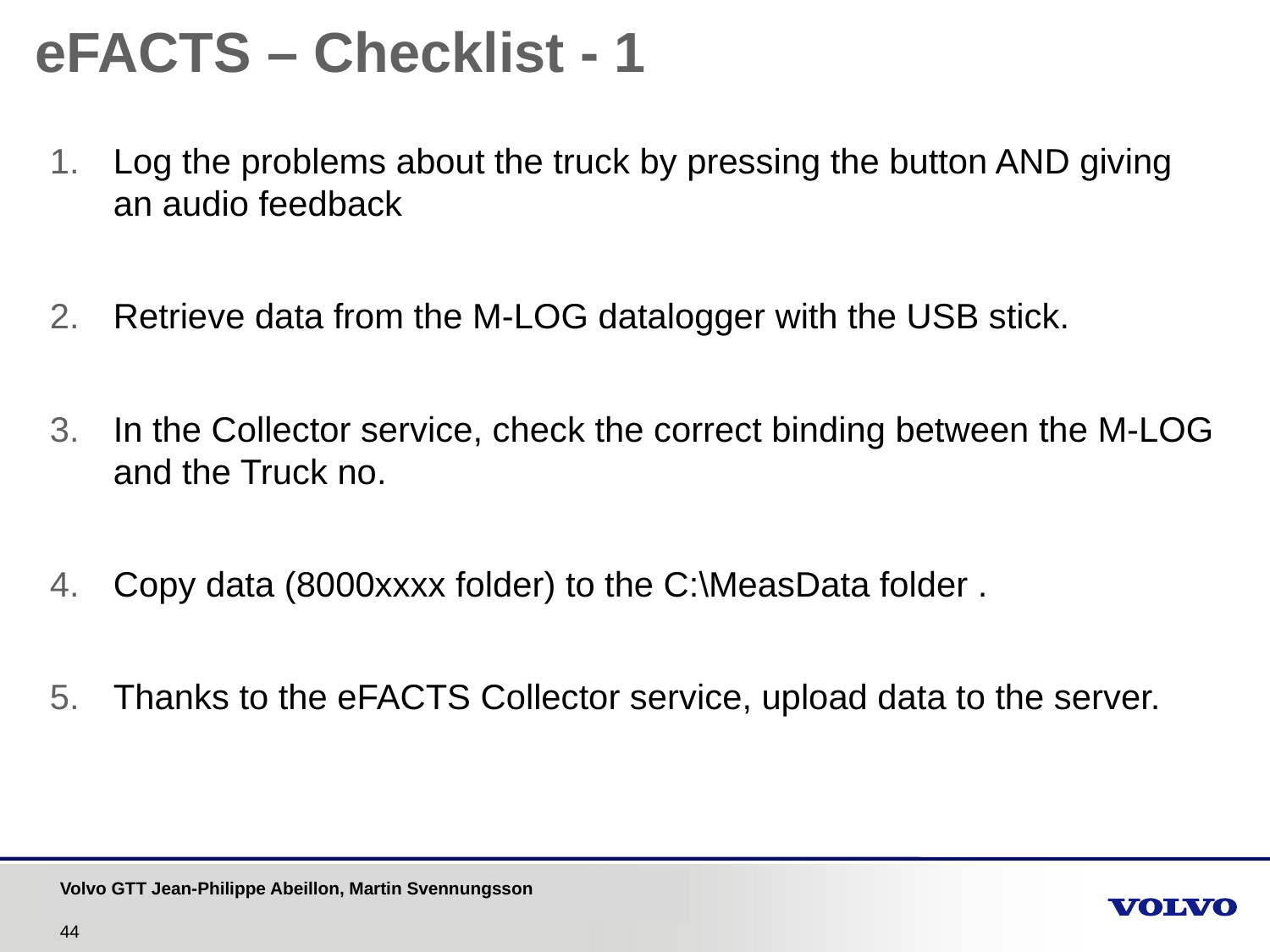

eFACTS – Checklist - 1
Log the problems about the truck by pressing the button AND giving an audio feedback

Retrieve data from the M-LOG datalogger with the USB stick.

In the Collector service, check the correct binding between the M-LOG and the Truck no.

Copy data (8000xxxx folder) to the C:\MeasData folder .

Thanks to the eFACTS Collector service, upload data to the server.
Volvo GTT Jean-Philippe Abeillon, Martin Svennungsson
44